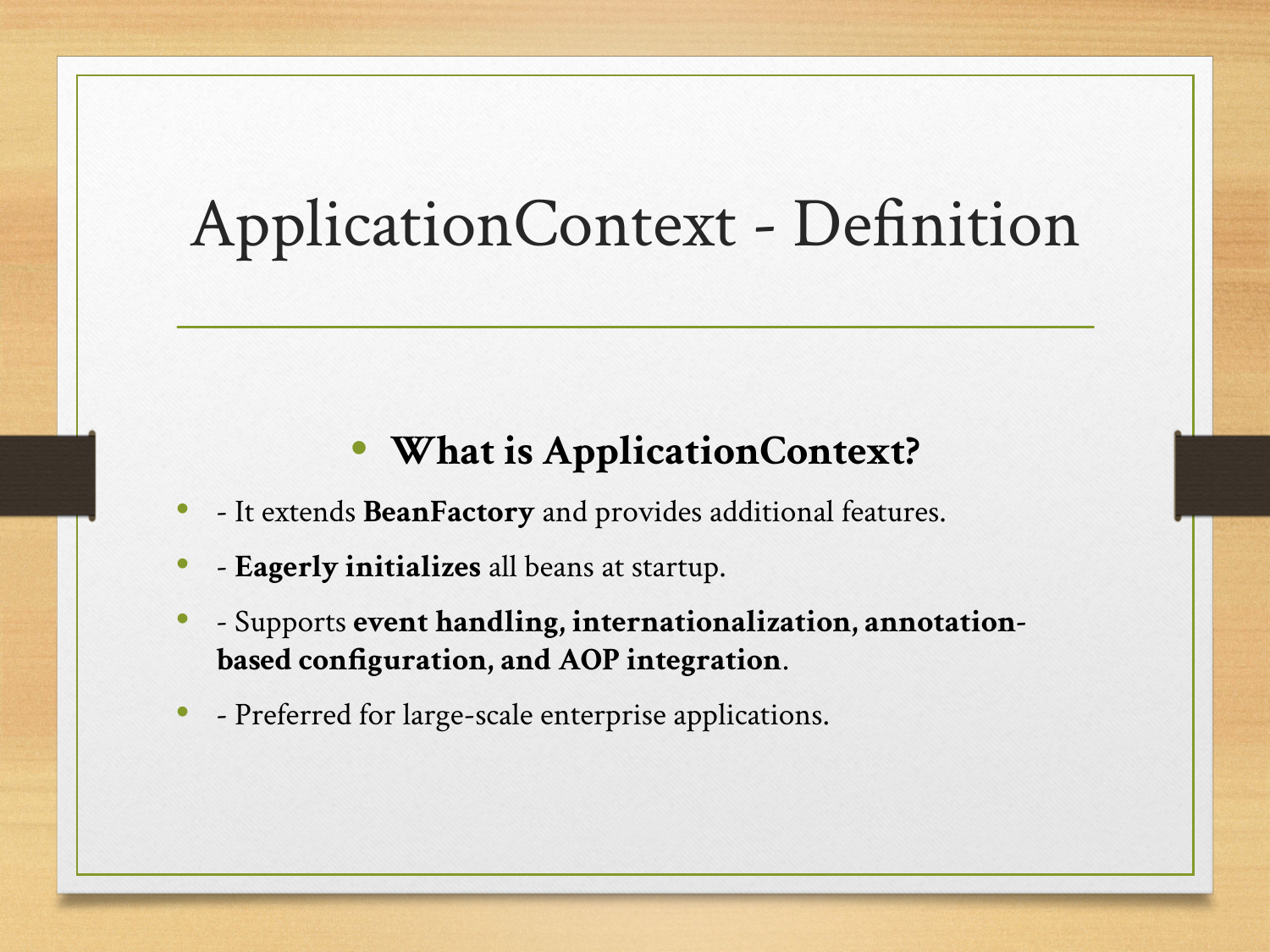

# ApplicationContext - Definition

What is ApplicationContext?
- It extends BeanFactory and provides additional features.
- Eagerly initializes all beans at startup.
- Supports event handling, internationalization, annotation-based configuration, and AOP integration.
- Preferred for large-scale enterprise applications.